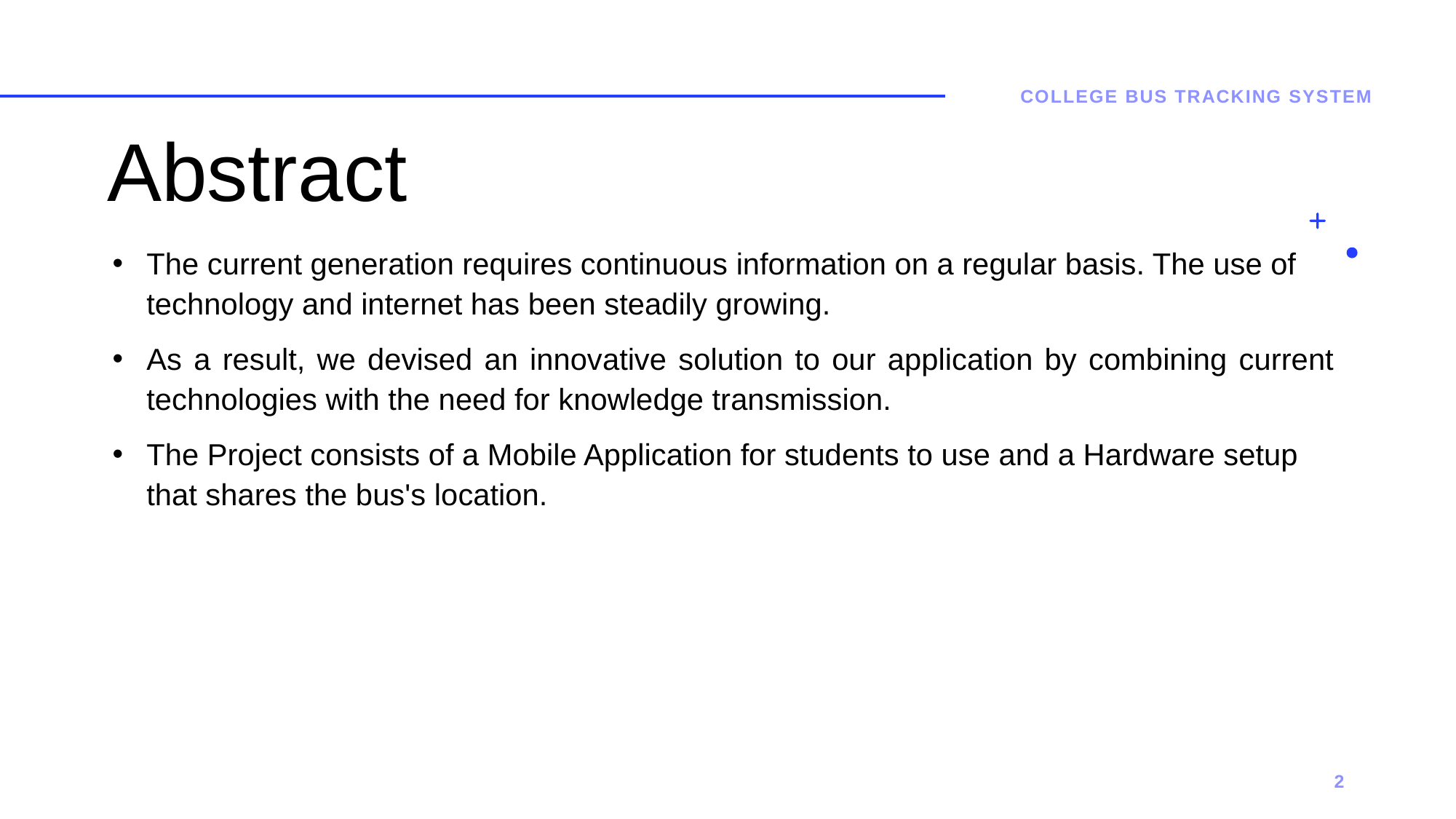

COLLEGE BUS TRACKING SYSTEM

# Abstract
The current generation requires continuous information on a regular basis. The use of technology and internet has been steadily growing.
As a result, we devised an innovative solution to our application by combining current technologies with the need for knowledge transmission.
The Project consists of a Mobile Application for students to use and a Hardware setup that shares the bus's location.

2